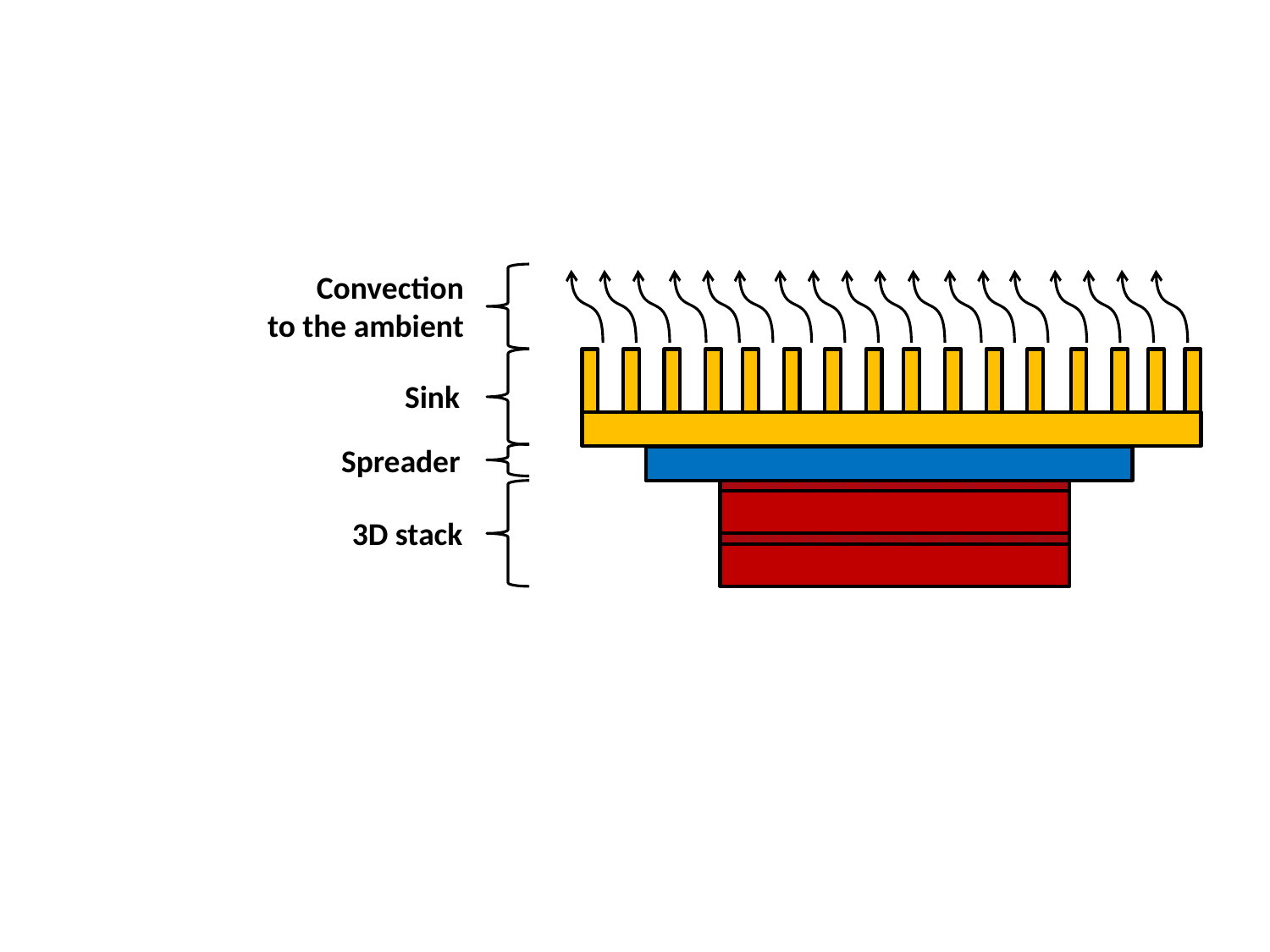

Convection
to the ambient

Sink

Spreader

3D stack